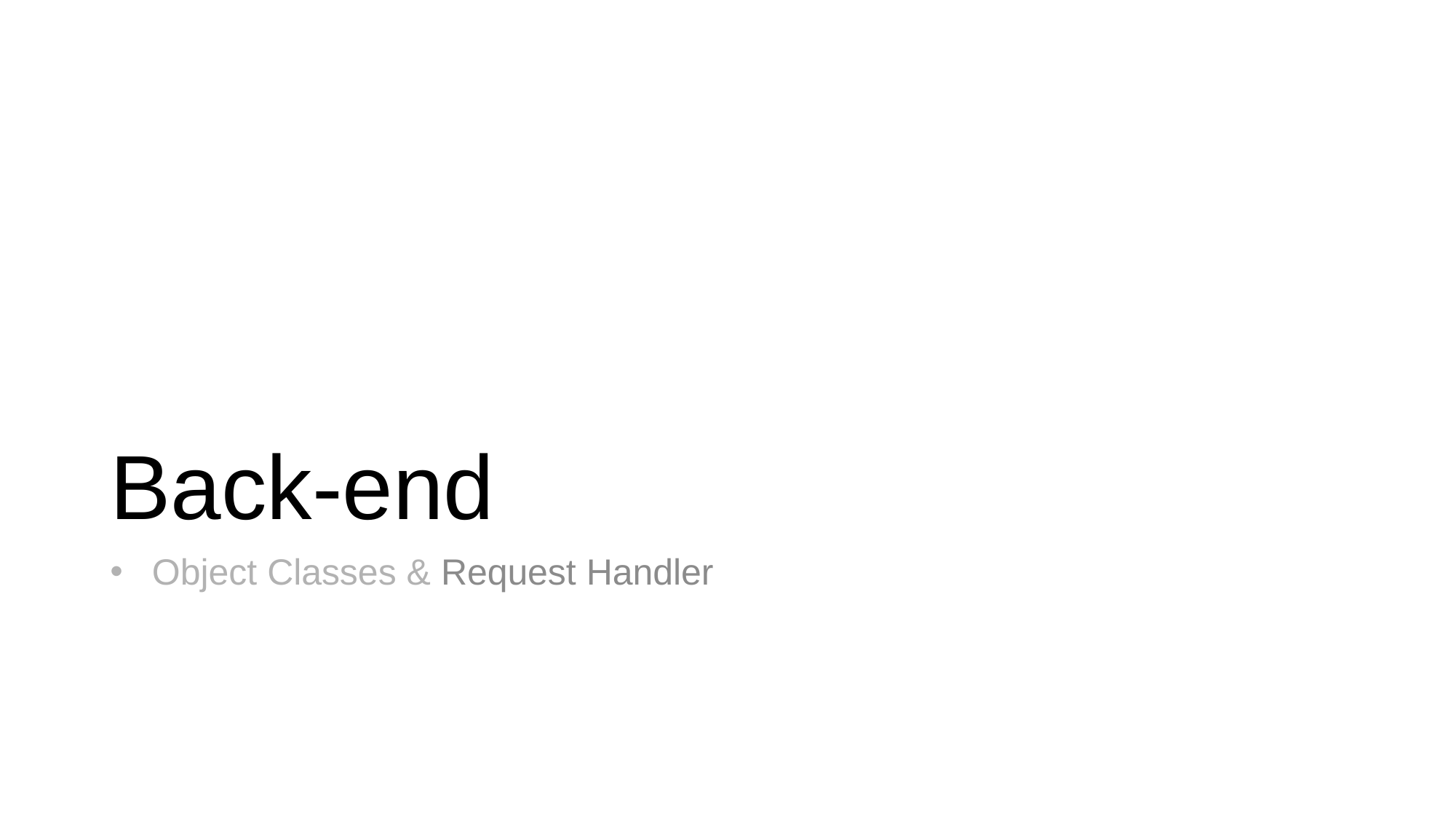

# Back-end
Object Classes & Request Handler